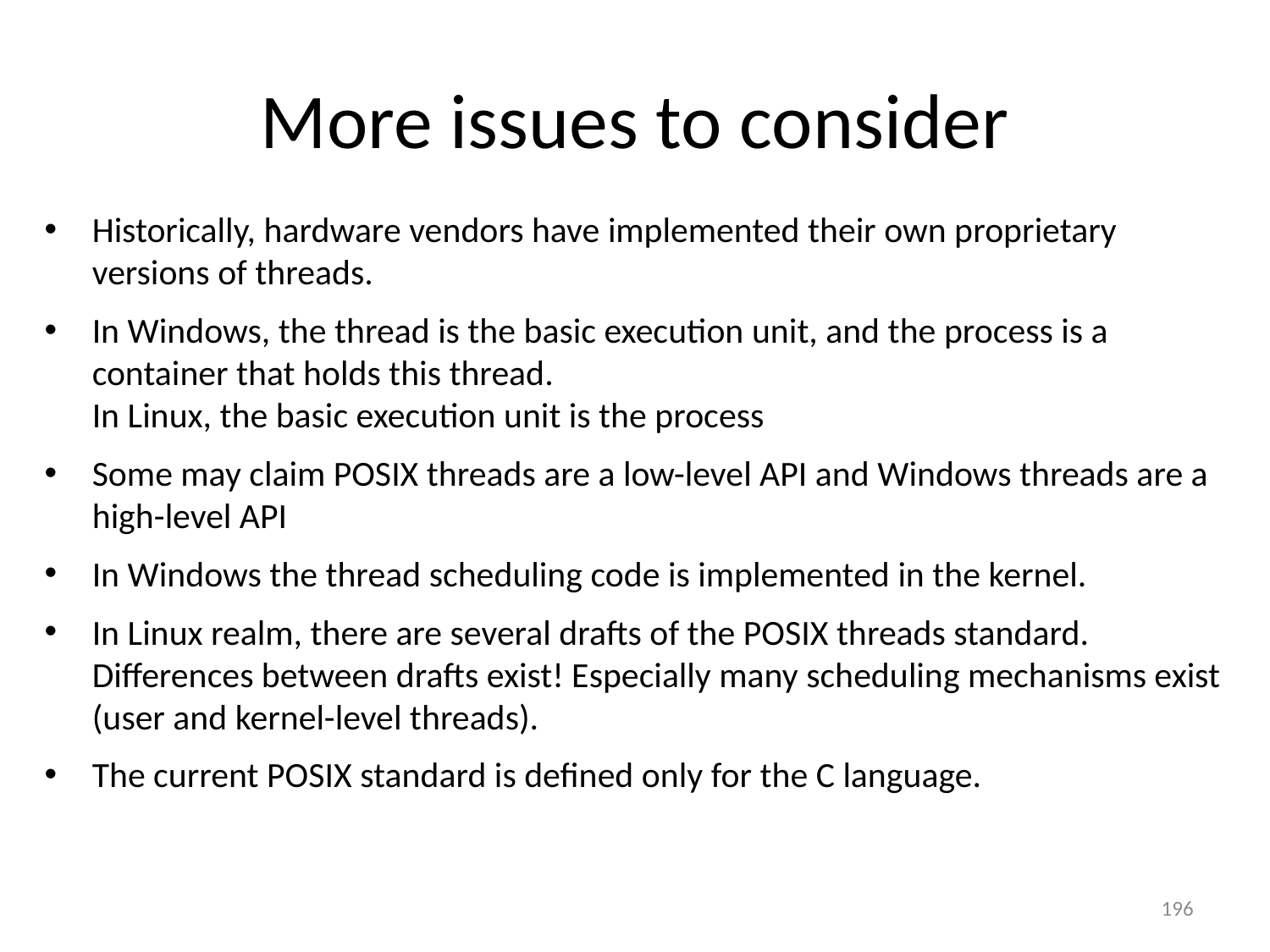

# More issues to consider
Historically, hardware vendors have implemented their own proprietary versions of threads.
In Windows, the thread is the basic execution unit, and the process is a container that holds this thread.
In Linux, the basic execution unit is the process
Some may claim POSIX threads are a low-level API and Windows threads are a high-level API
In Windows the thread scheduling code is implemented in the kernel.
In Linux realm, there are several drafts of the POSIX threads standard. Differences between drafts exist! Especially many scheduling mechanisms exist (user and kernel-level threads).
The current POSIX standard is defined only for the C language.
196